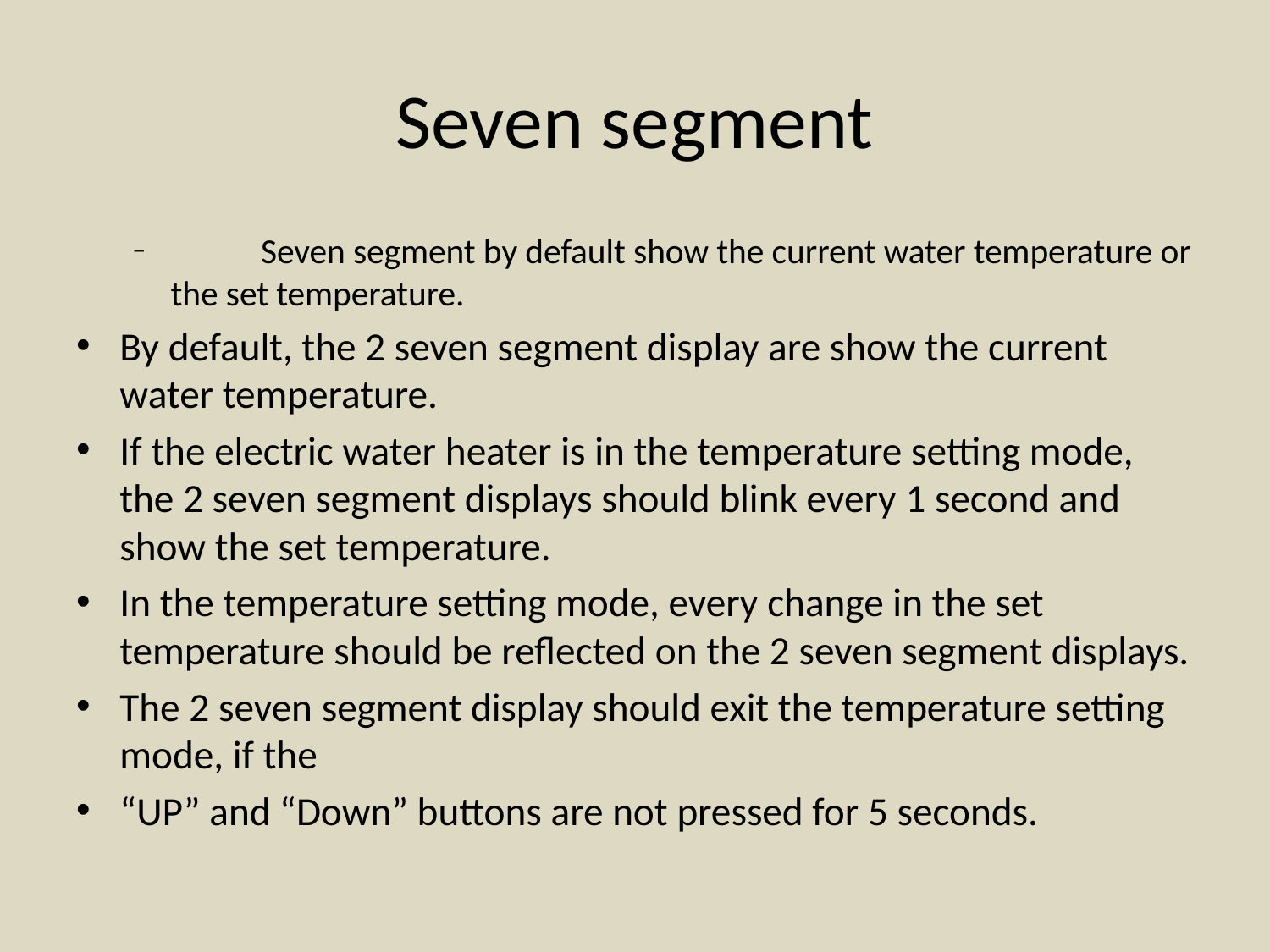

# Seven segment
	Seven segment by default show the current water temperature or the set temperature.
By default, the 2 seven segment display are show the current water temperature.
If the electric water heater is in the temperature setting mode, the 2 seven segment displays should blink every 1 second and show the set temperature.
In the temperature setting mode, every change in the set temperature should be reflected on the 2 seven segment displays.
The 2 seven segment display should exit the temperature setting mode, if the
“UP” and “Down” buttons are not pressed for 5 seconds.